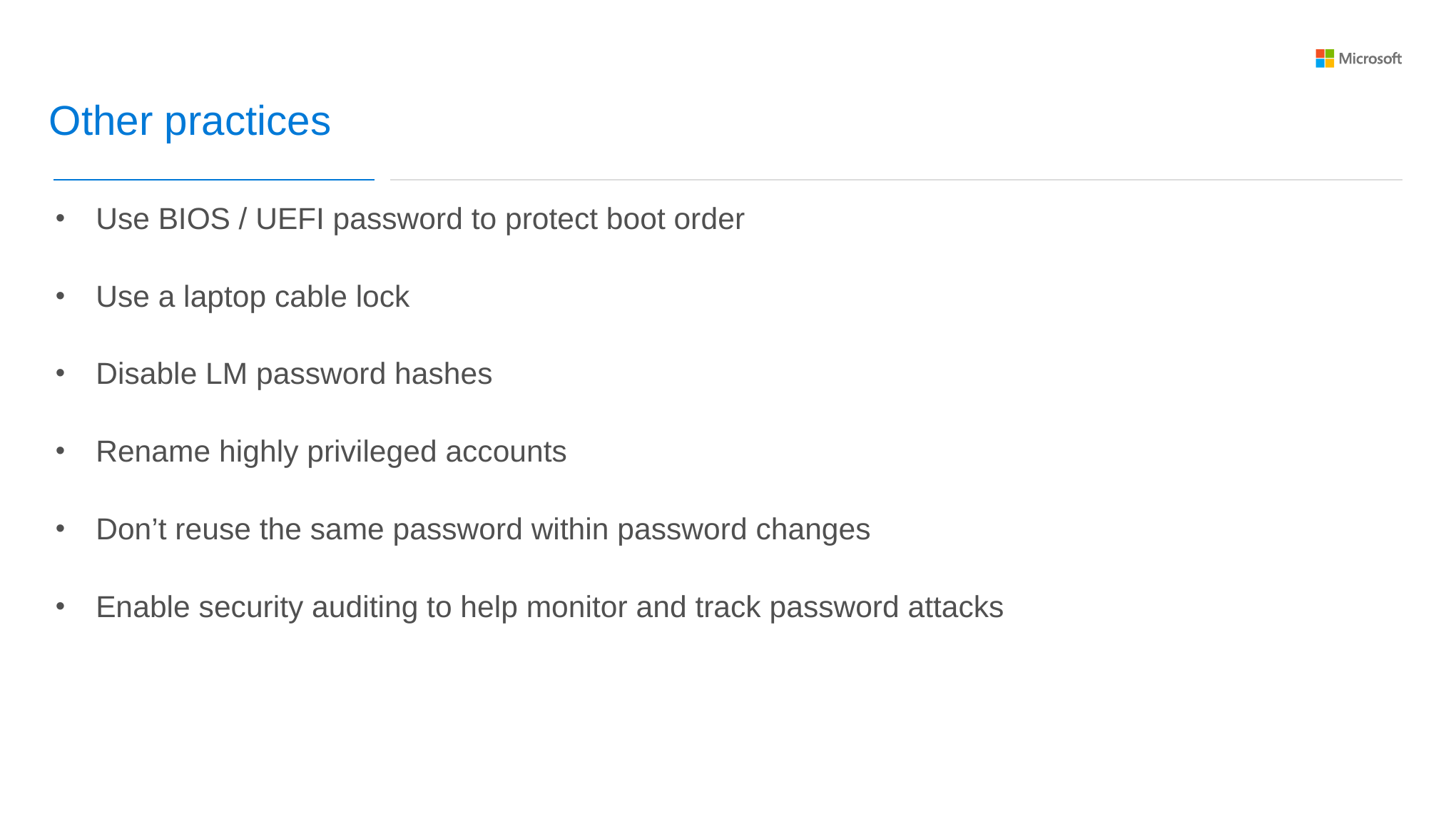

Other practices
Use BIOS / UEFI password to protect boot order

Use a laptop cable lock

Disable LM password hashes

Rename highly privileged accounts

Don’t reuse the same password within password changes

Enable security auditing to help monitor and track password attacks